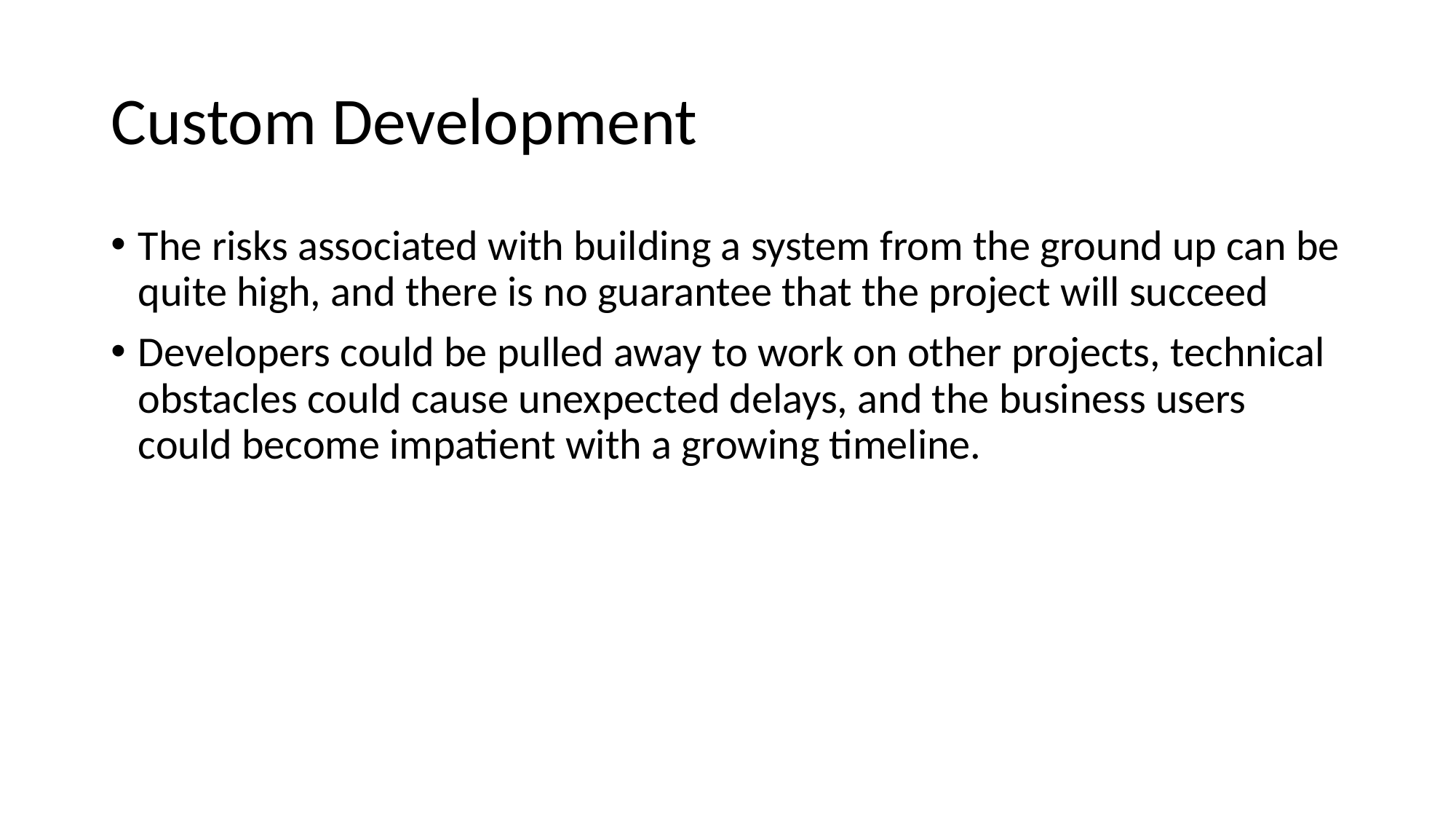

# Custom Development
The risks associated with building a system from the ground up can be quite high, and there is no guarantee that the project will succeed
Developers could be pulled away to work on other projects, technical obstacles could cause unexpected delays, and the business users could become impatient with a growing timeline.